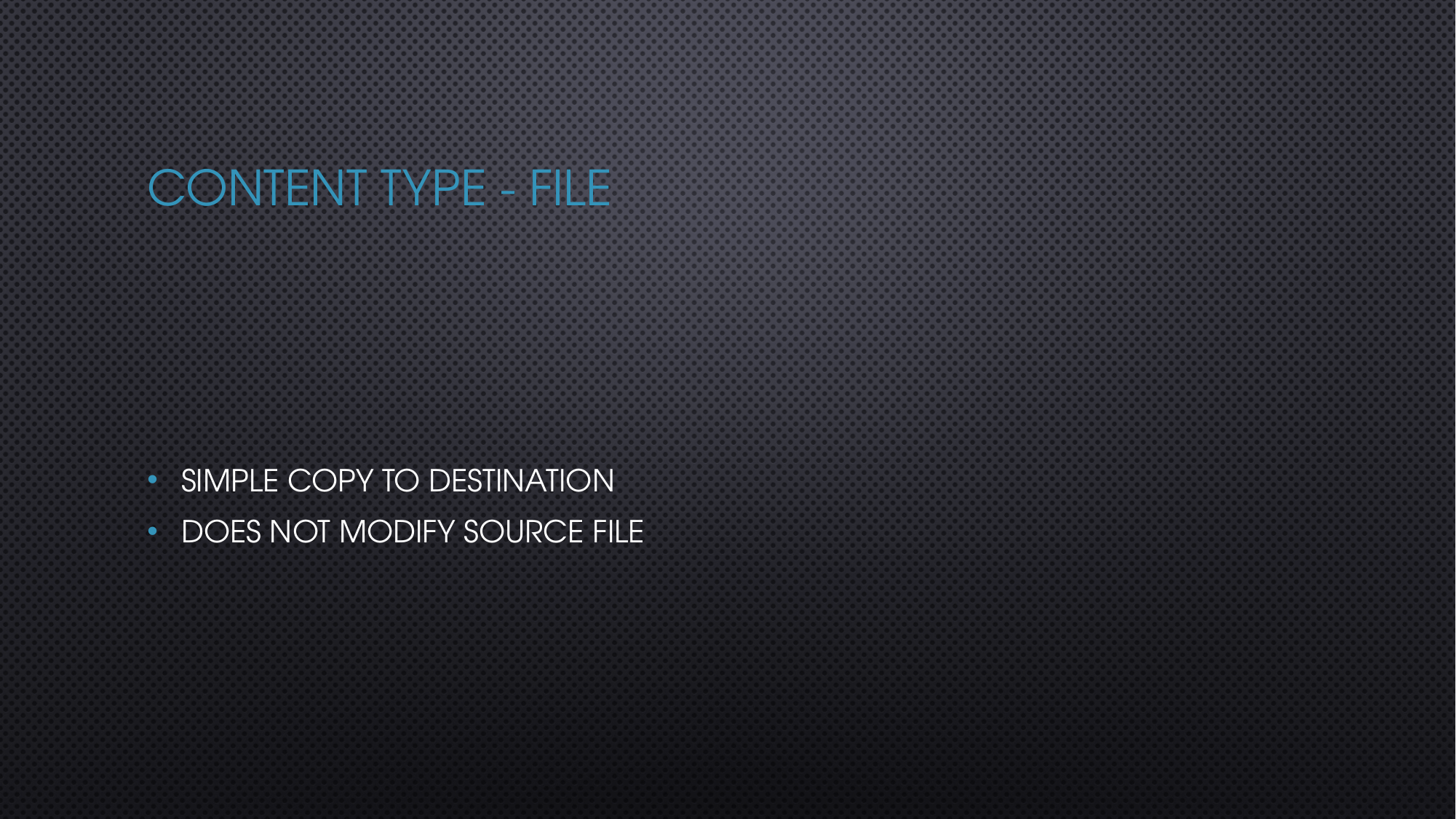

# Content Type - File
Simple copy to destination
Does not modify source file